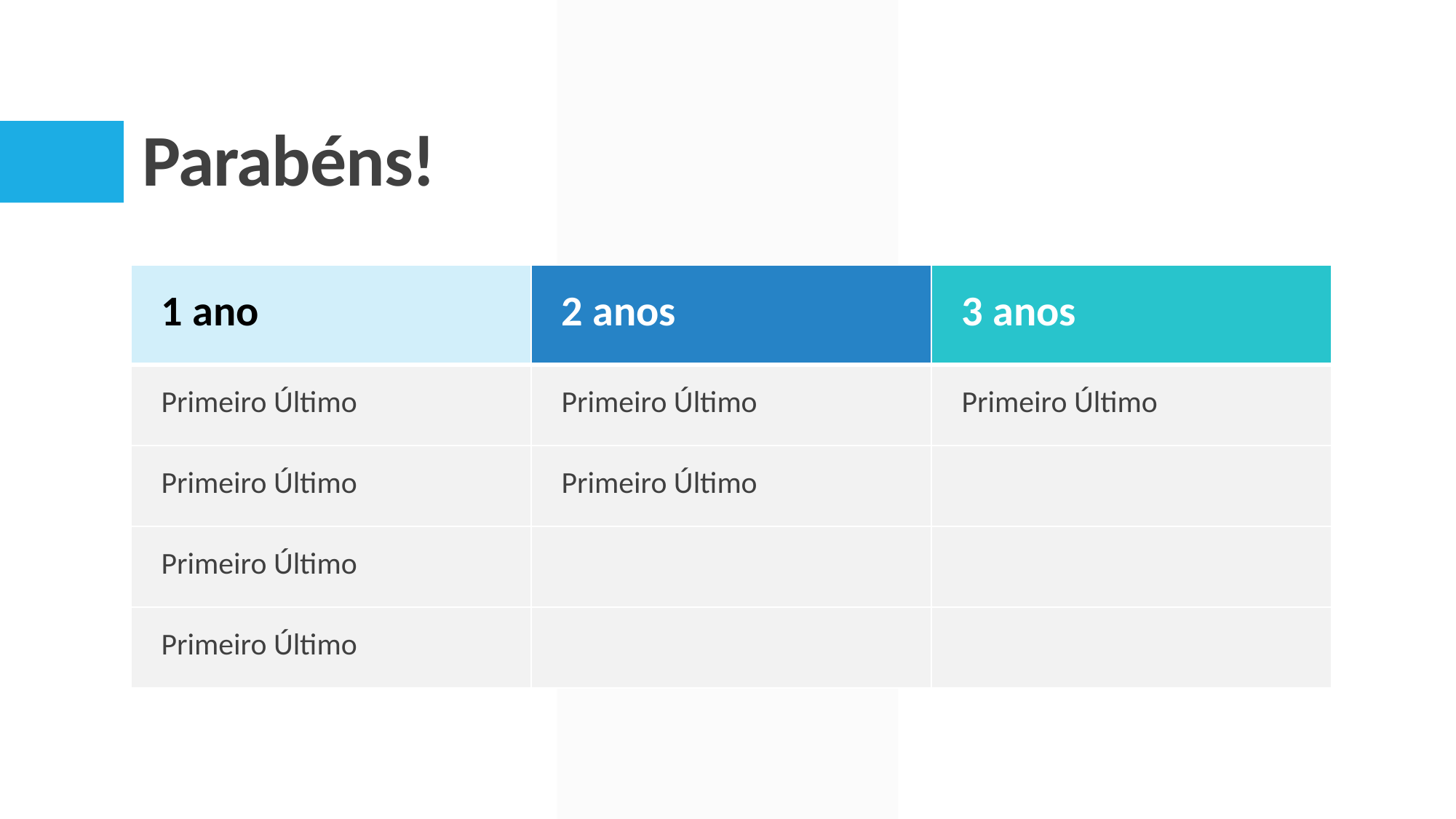

# Parabéns!
| 1 ano | 2 anos | 3 anos |
| --- | --- | --- |
| Primeiro Último | Primeiro Último | Primeiro Último |
| Primeiro Último | Primeiro Último |  |
| Primeiro Último |  |  |
| Primeiro Último |  |  |